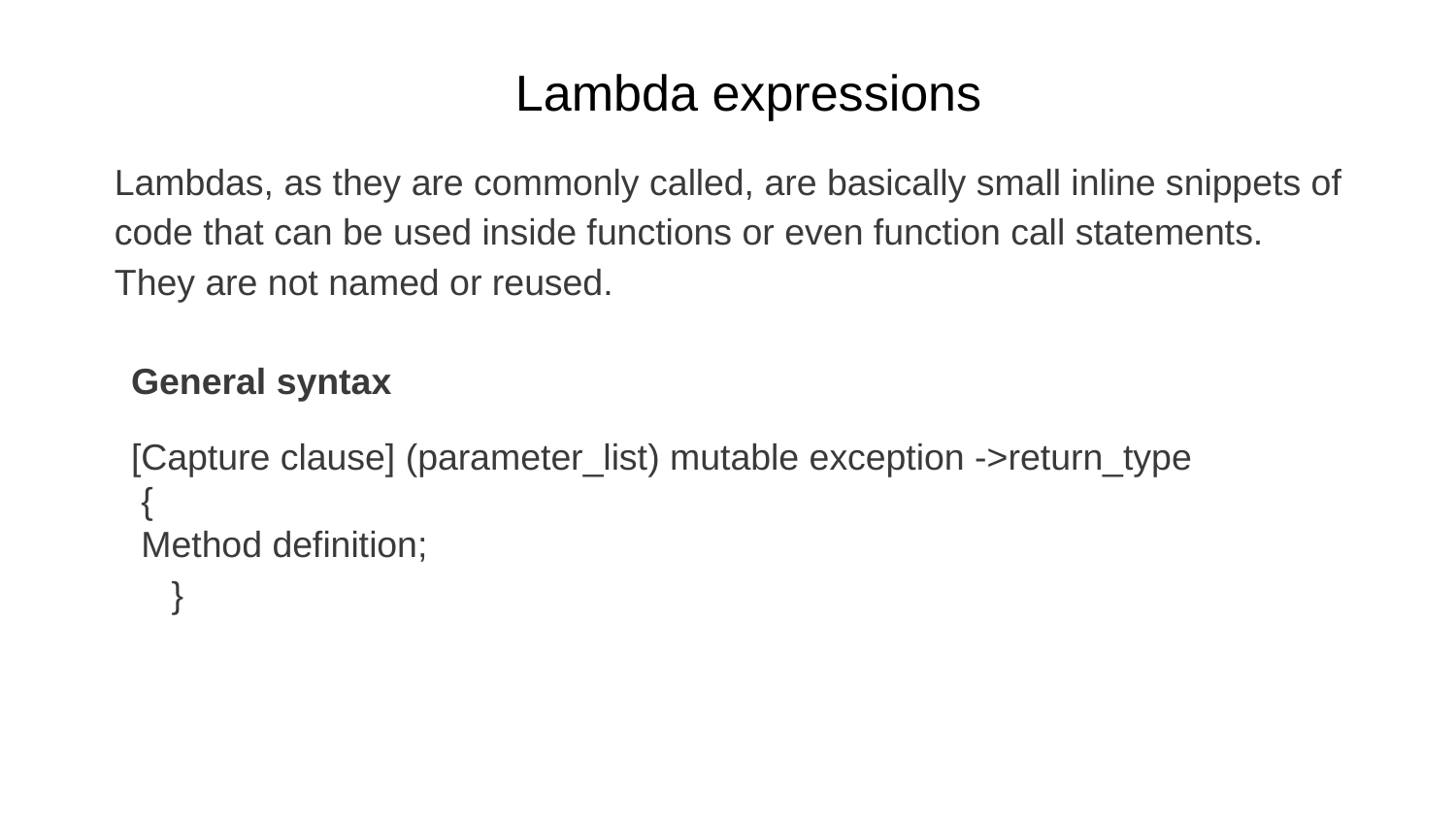

# Lambda expressions

Lambdas, as they are commonly called, are basically small inline snippets of code that can be used inside functions or even function call statements. They are not named or reused.
General syntax
[Capture clause] (parameter_list) mutable exception ->return_type
 {
 Method definition;
 }